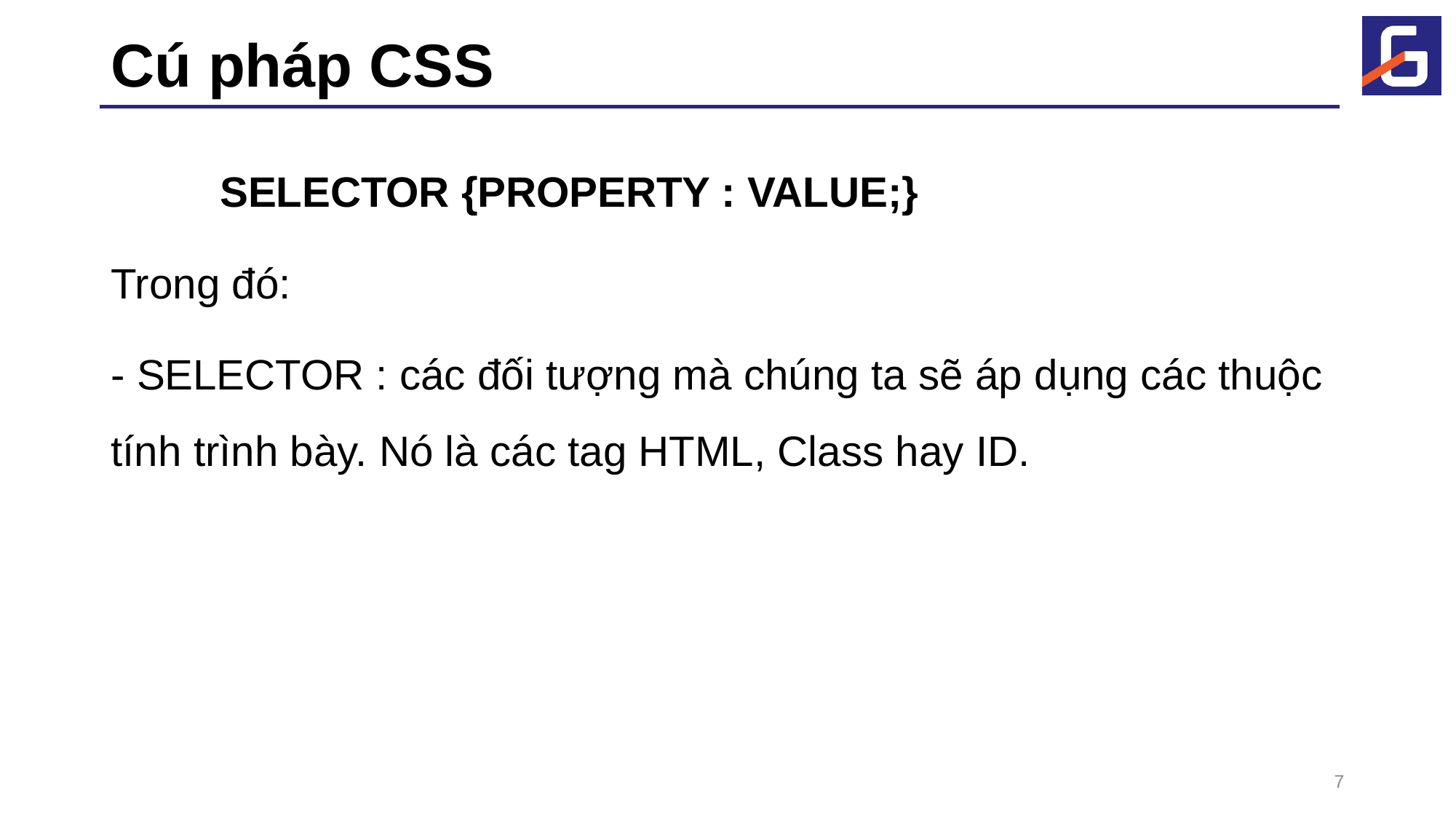

# Cú pháp CSS
	SELECTOR {PROPERTY : VALUE;}
Trong đó:
- SELECTOR : các đối tượng mà chúng ta sẽ áp dụng các thuộc tính trình bày. Nó là các tag HTML, Class hay ID.
7